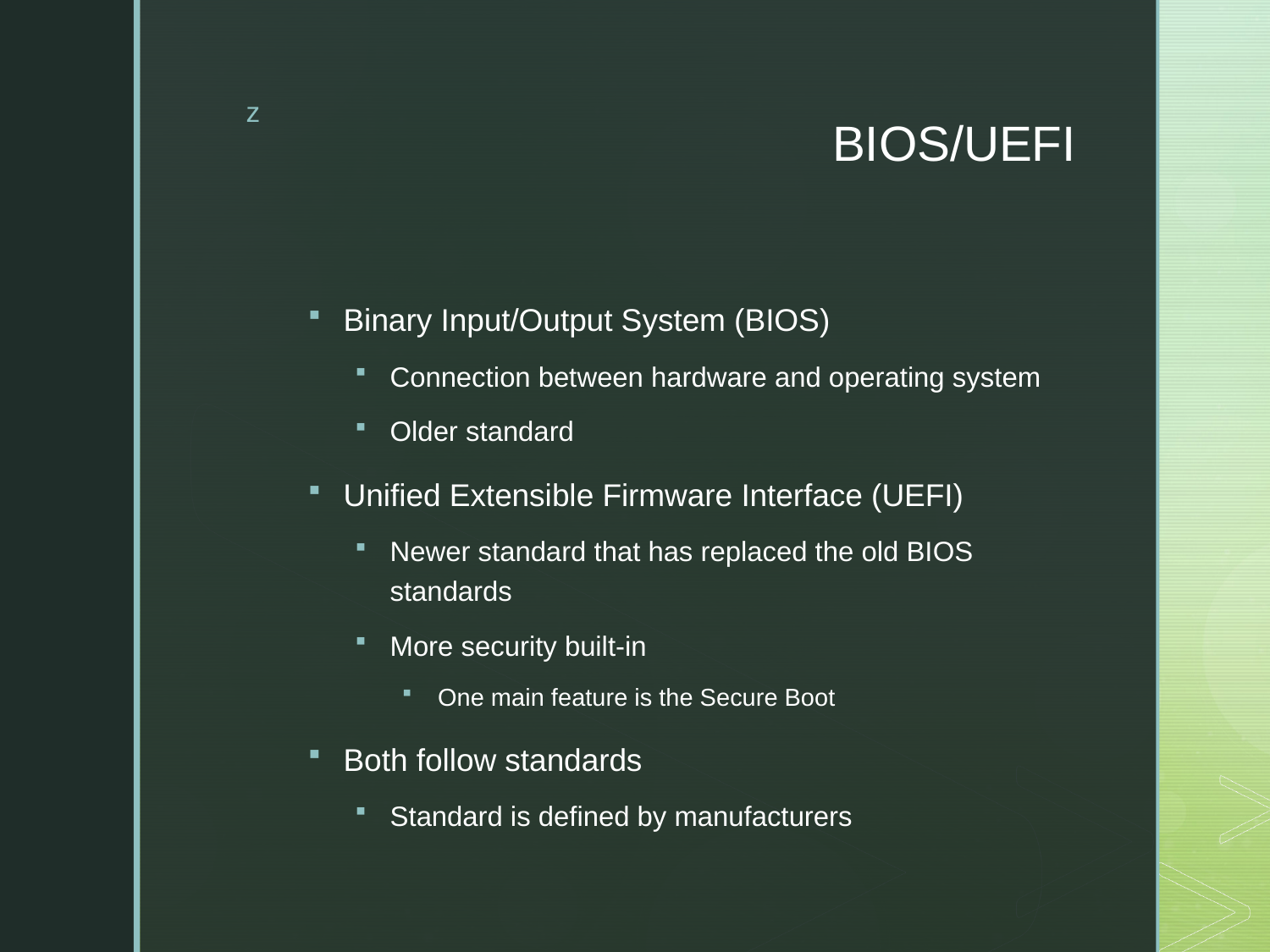

# BIOS/UEFI
Binary Input/Output System (BIOS)
Connection between hardware and operating system
Older standard
Unified Extensible Firmware Interface (UEFI)
Newer standard that has replaced the old BIOS standards
More security built-in
One main feature is the Secure Boot
Both follow standards
Standard is defined by manufacturers